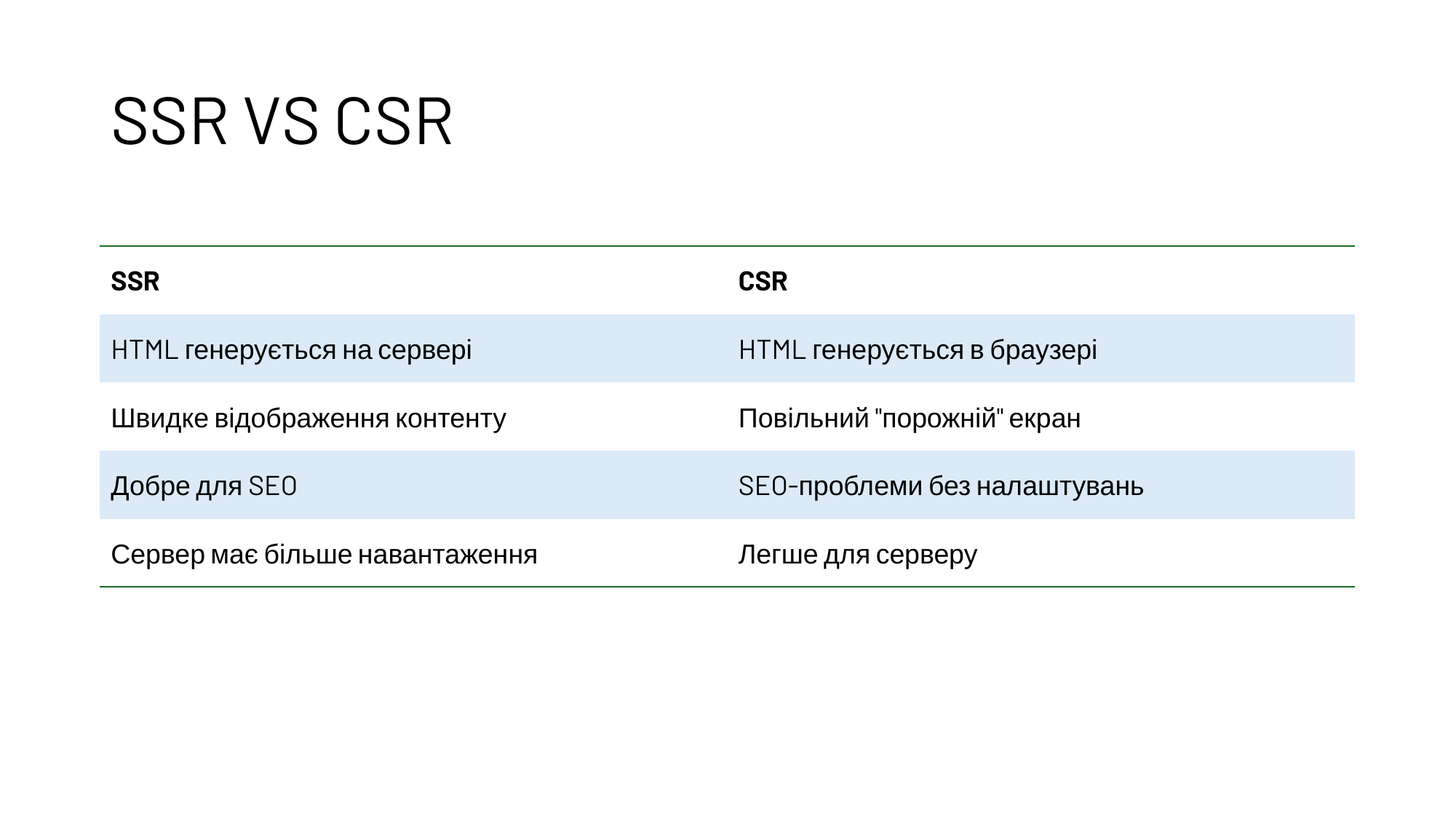

# SSR VS CSR
| SSR | CSR |
| --- | --- |
| HTML генерується на сервері | HTML генерується в браузері |
| Швидке відображення контенту | Повільний "порожній" екран |
| Добре для SEO | SEO-проблеми без налаштувань |
| Сервер має більше навантаження | Легше для серверу |